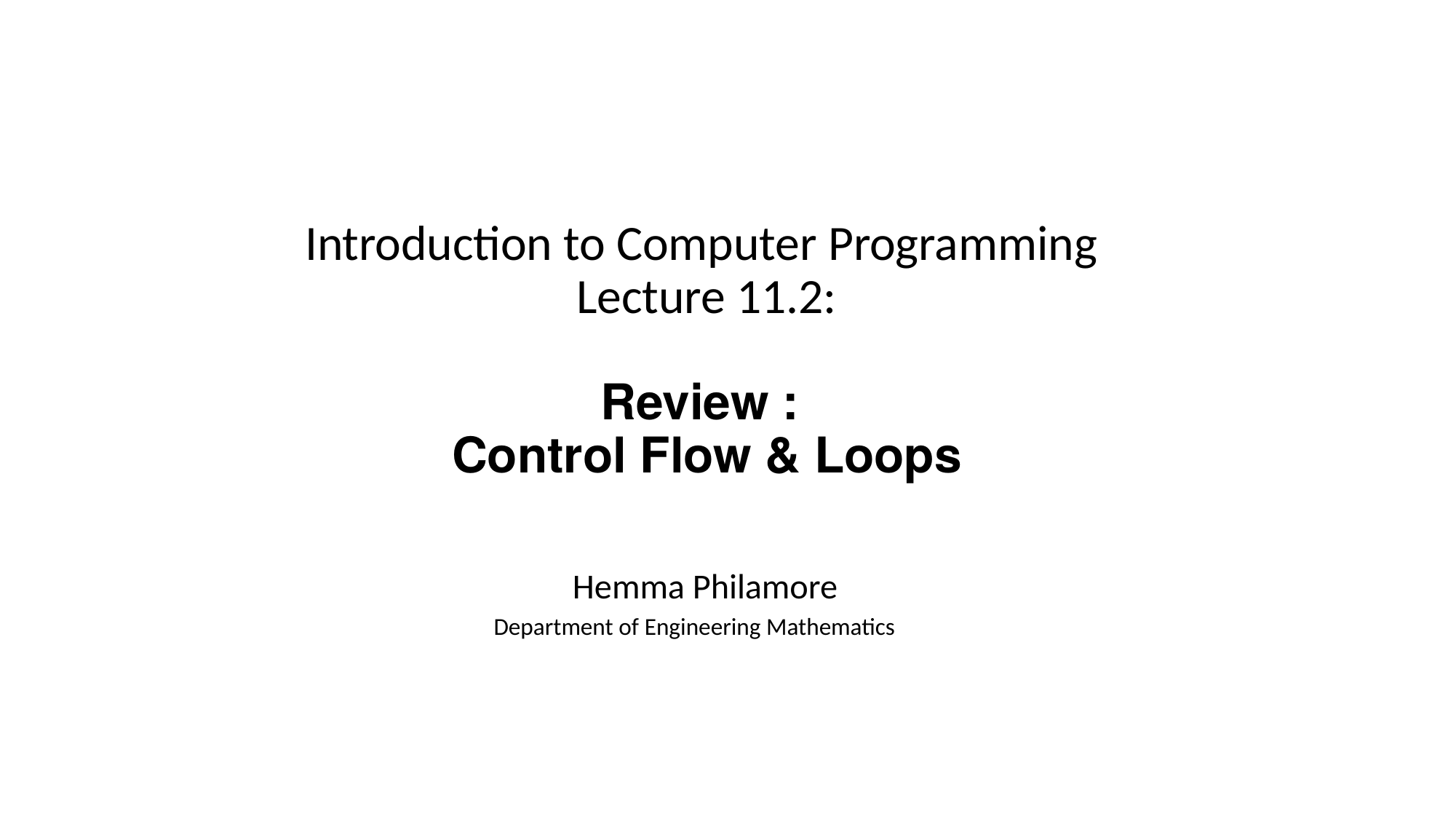

# Introduction to Computer Programming Lecture 11.2:

Review :
Control Flow & Loops
Hemma Philamore

Department of Engineering Mathematics